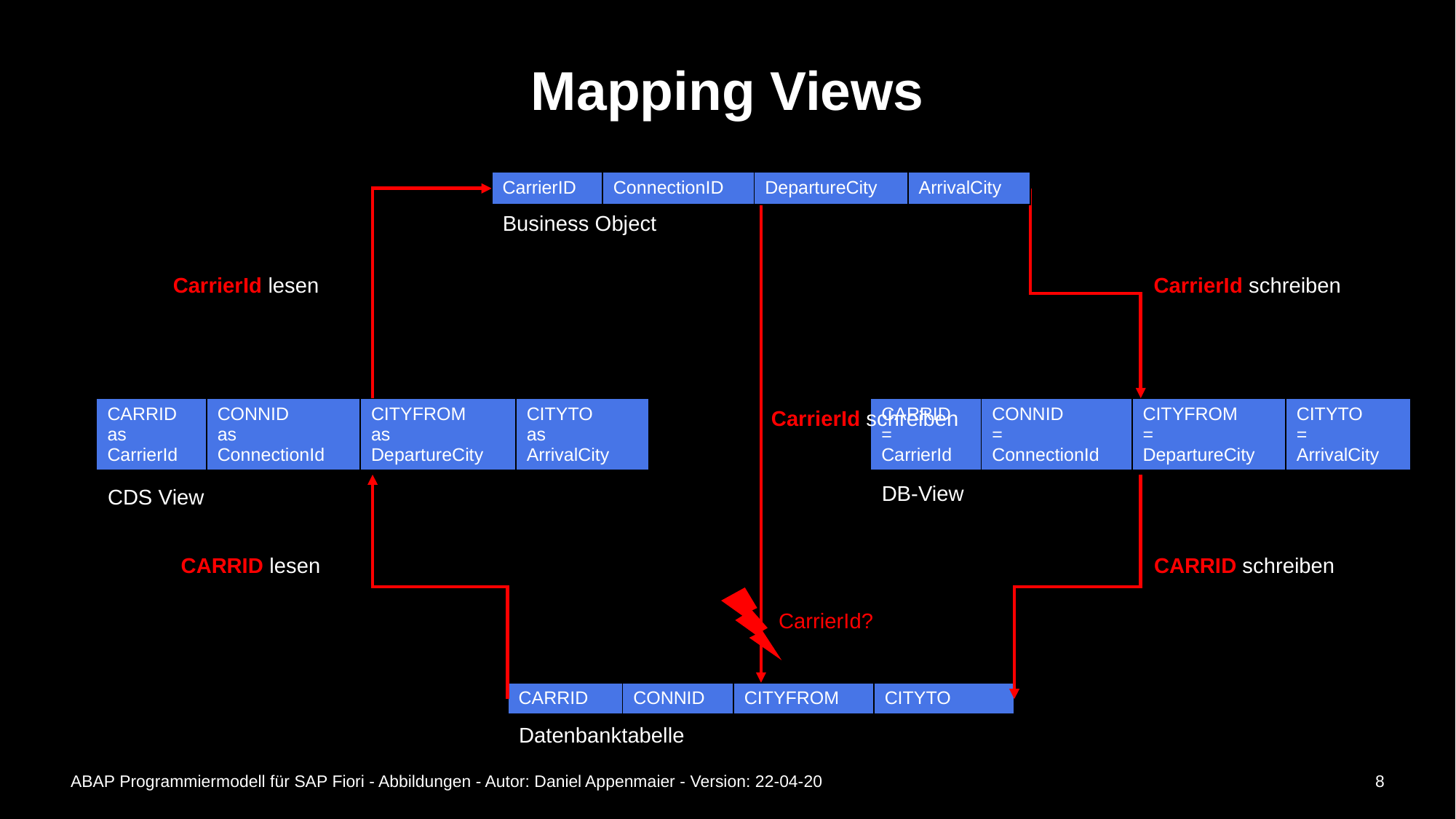

# Mapping Views
| CarrierID | ConnectionID | DepartureCity | ArrivalCity |
| --- | --- | --- | --- |
Business Object
CarrierId lesen
CarrierId schreiben
| CARRID as CarrierId | CONNID as ConnectionId | CITYFROM as DepartureCity | CITYTO as ArrivalCity |
| --- | --- | --- | --- |
| CARRID = CarrierId | CONNID = ConnectionId | CITYFROM = DepartureCity | CITYTO = ArrivalCity |
| --- | --- | --- | --- |
CarrierId schreiben
DB-View
CDS View
CARRID lesen
CARRID schreiben

CarrierId?
| CARRID | CONNID | CITYFROM | CITYTO |
| --- | --- | --- | --- |
Datenbanktabelle
ABAP Programmiermodell für SAP Fiori - Abbildungen - Autor: Daniel Appenmaier - Version: 22-04-20
8